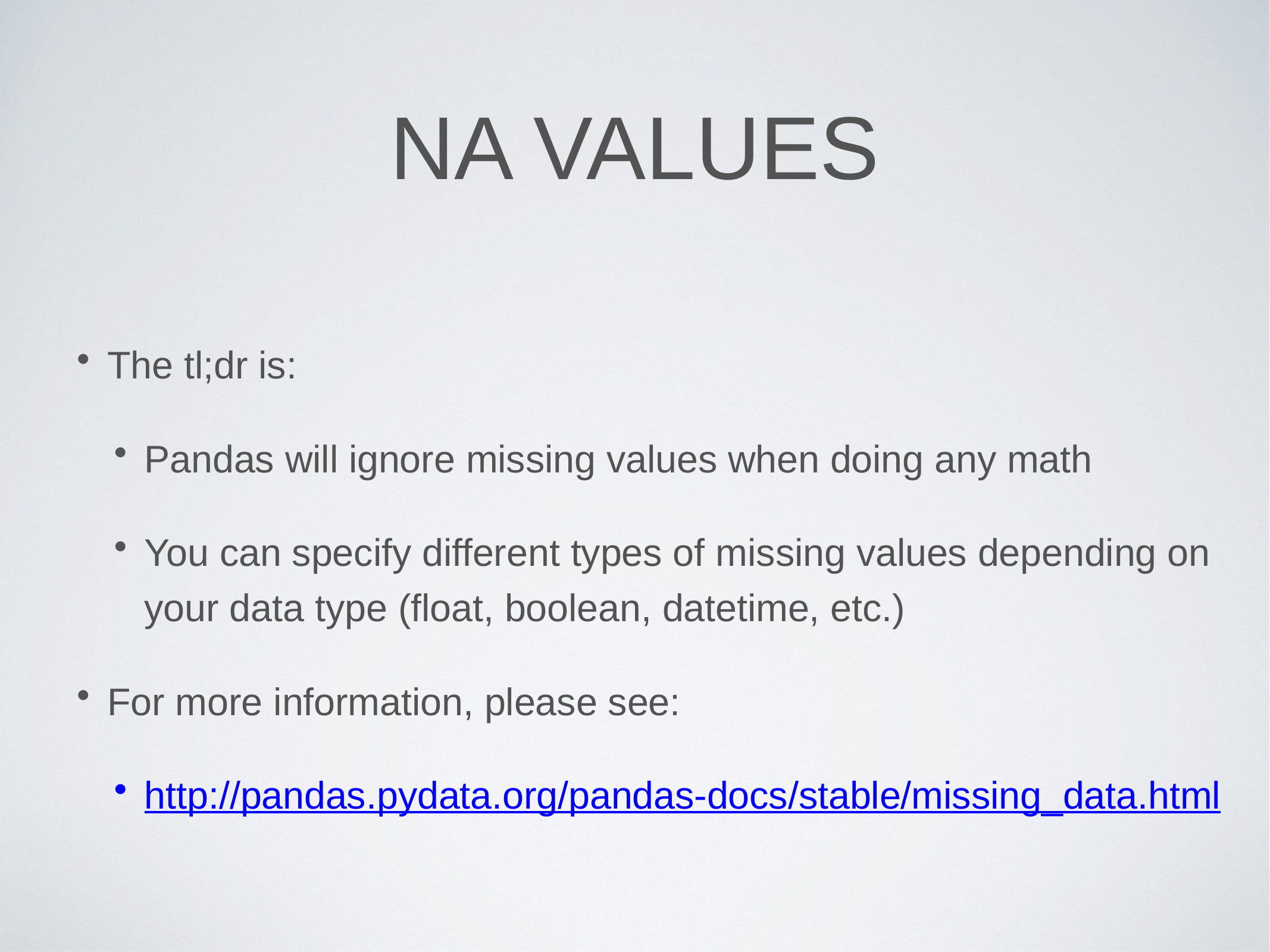

# na values
The tl;dr is:
Pandas will ignore missing values when doing any math
You can specify different types of missing values depending on your data type (float, boolean, datetime, etc.)
For more information, please see:
http://pandas.pydata.org/pandas-docs/stable/missing_data.html